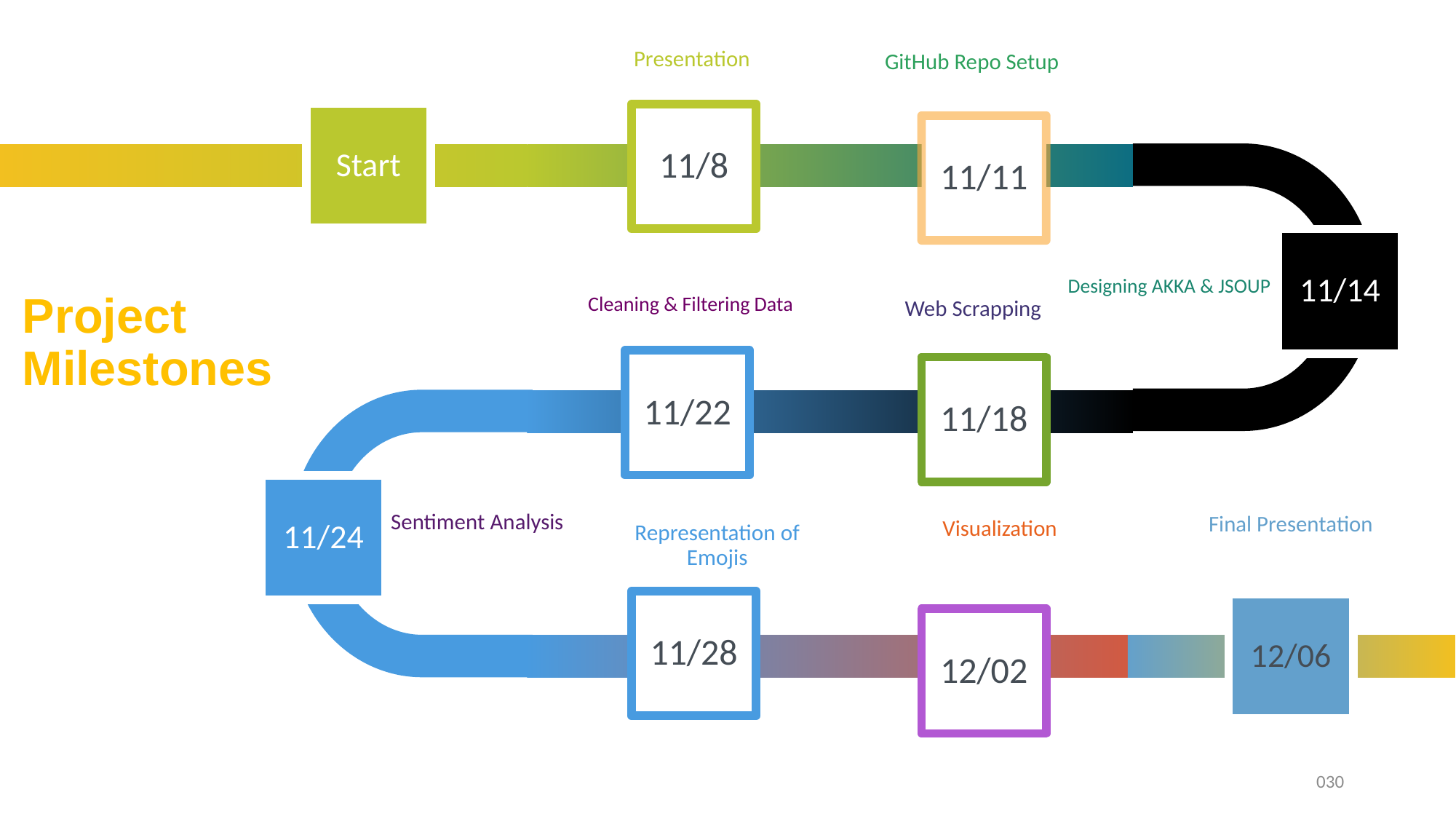

Presentation
GitHub Repo Setup
Start
11/8
11/11
11/14
# Project Milestones
Designing AKKA & JSOUP
Cleaning & Filtering Data
Web Scrapping
11/22
11/18
11/24
Sentiment Analysis
Final Presentation
Visualization
Representation of Emojis
11/28
12/06
12/02
030